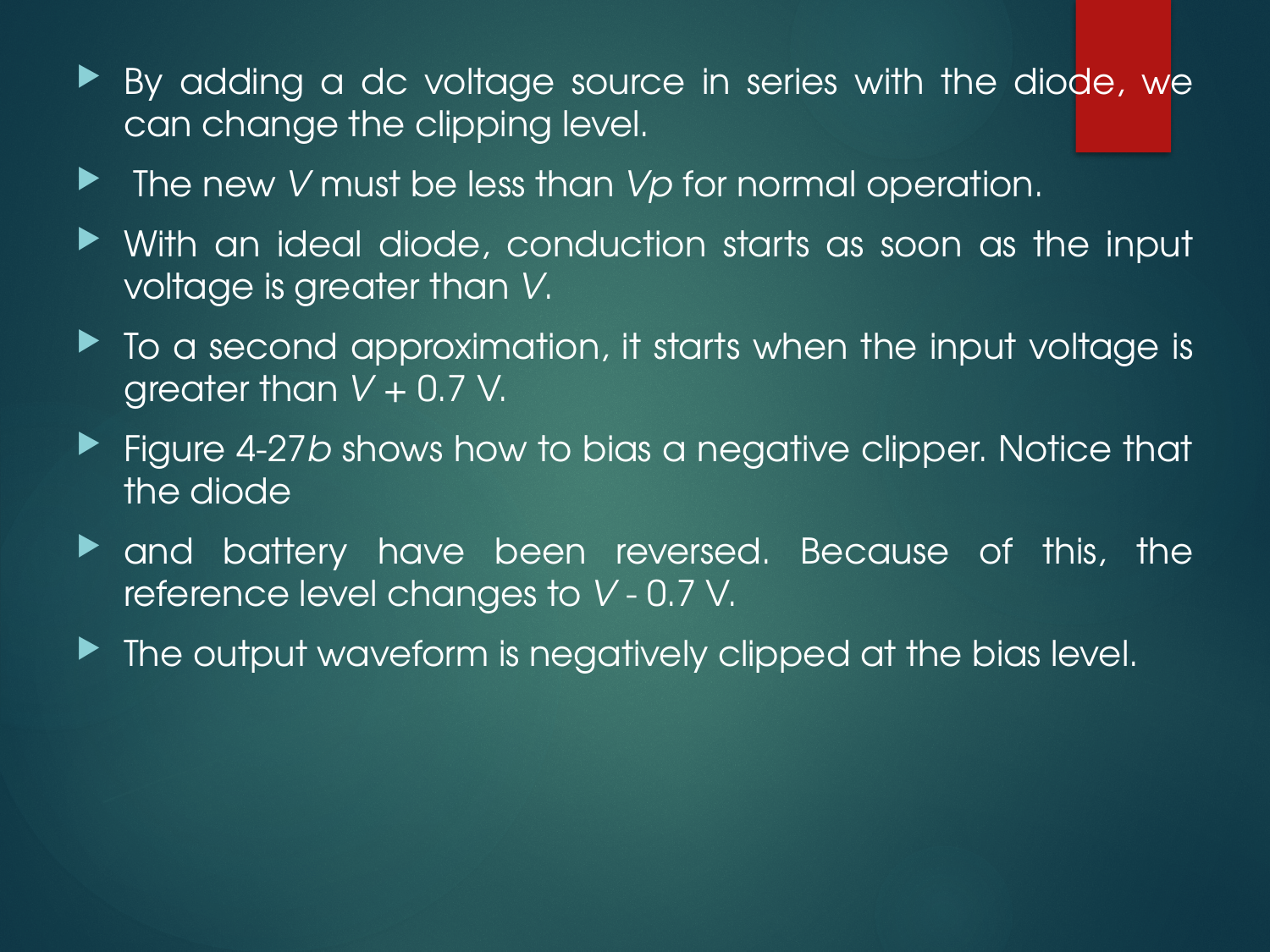

By adding a dc voltage source in series with the diode, we can change the clipping level.
 The new V must be less than Vp for normal operation.
With an ideal diode, conduction starts as soon as the input voltage is greater than V.
To a second approximation, it starts when the input voltage is greater than V + 0.7 V.
Figure 4-27b shows how to bias a negative clipper. Notice that the diode
and battery have been reversed. Because of this, the reference level changes to V - 0.7 V.
The output waveform is negatively clipped at the bias level.